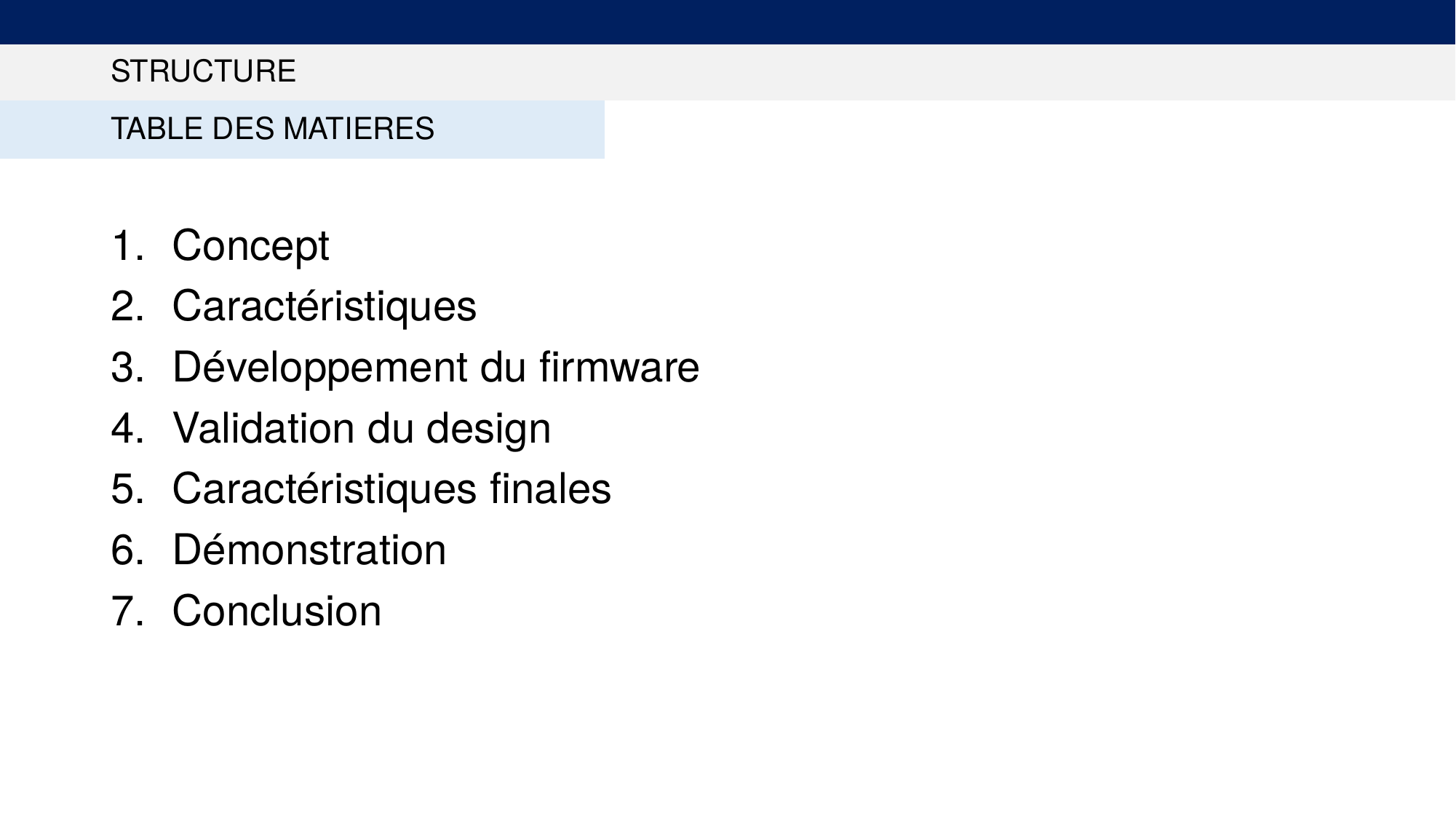

# STRUCTURE

TABLE DES MATIERES
Concept
Caractéristiques
Développement du firmware
Validation du design
Caractéristiques finales
Démonstration
Conclusion